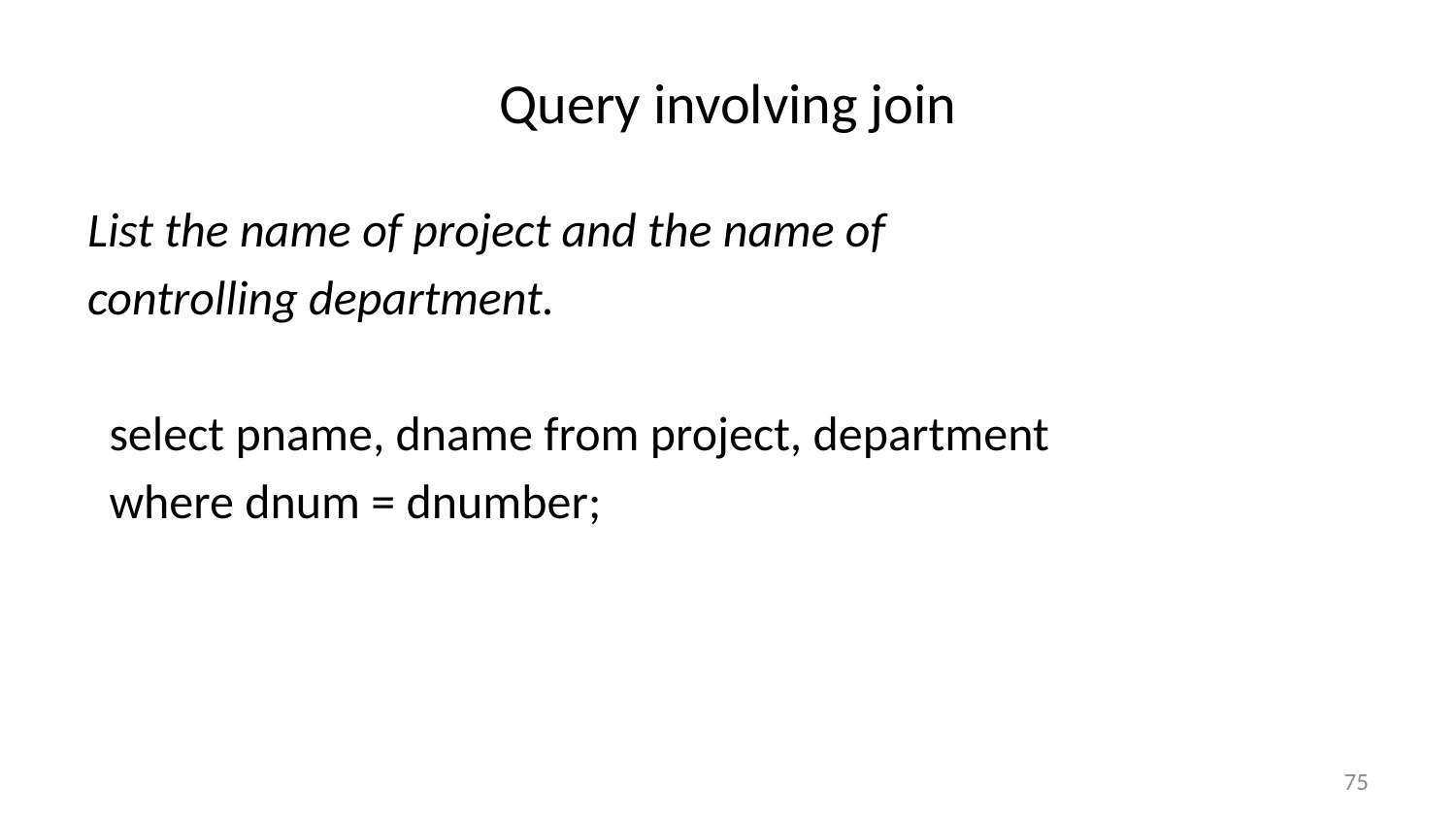

# Query involving join
List the name of project and the name of
controlling department.

select pname, dname from project, department
where dnum = dnumber;
75